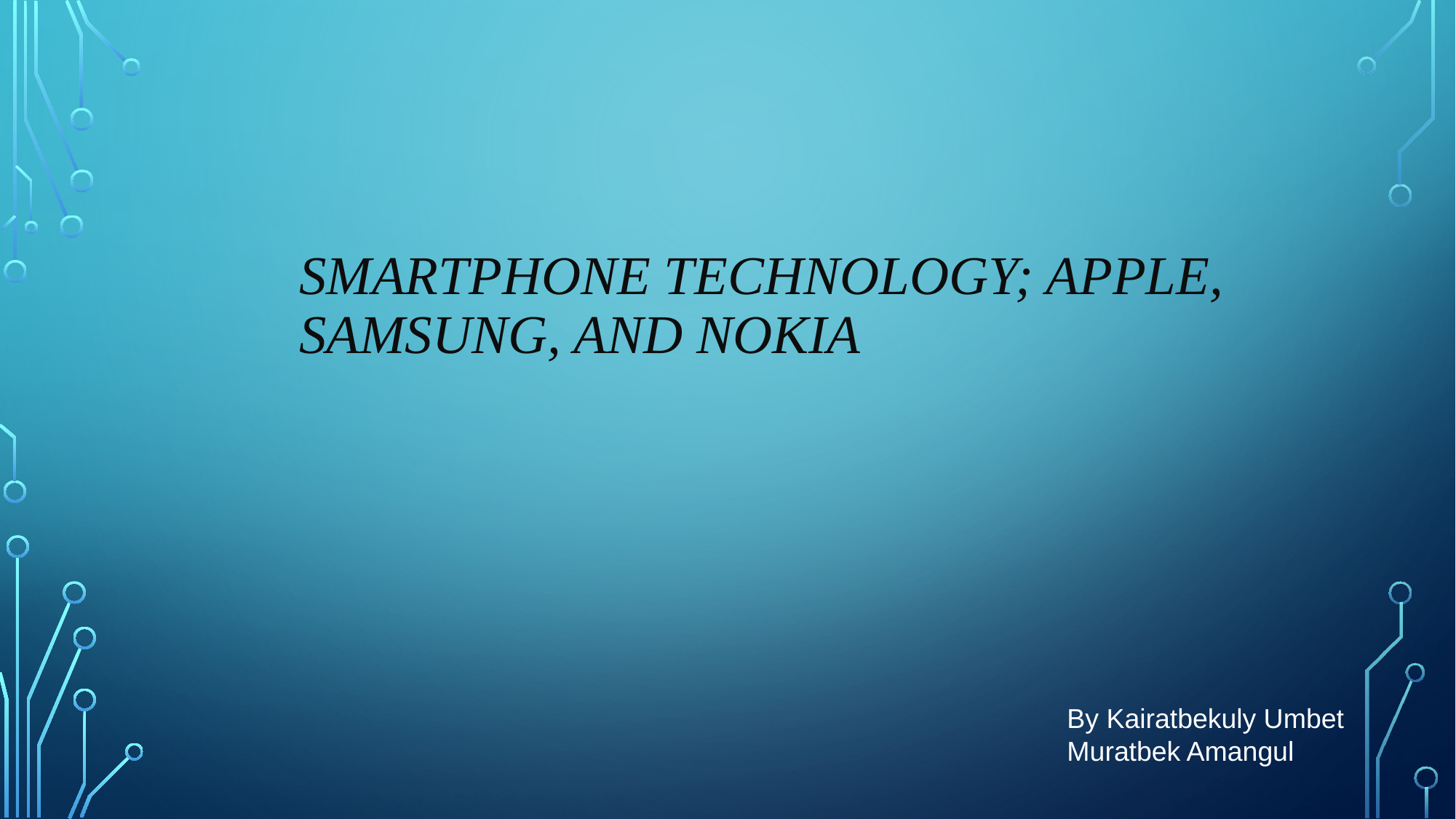

# SMARTPHONE TECHNOLOGY; APPLE, SAMSUNG, AND NOKIA
By Kairatbekuly Umbet
Muratbek Amangul